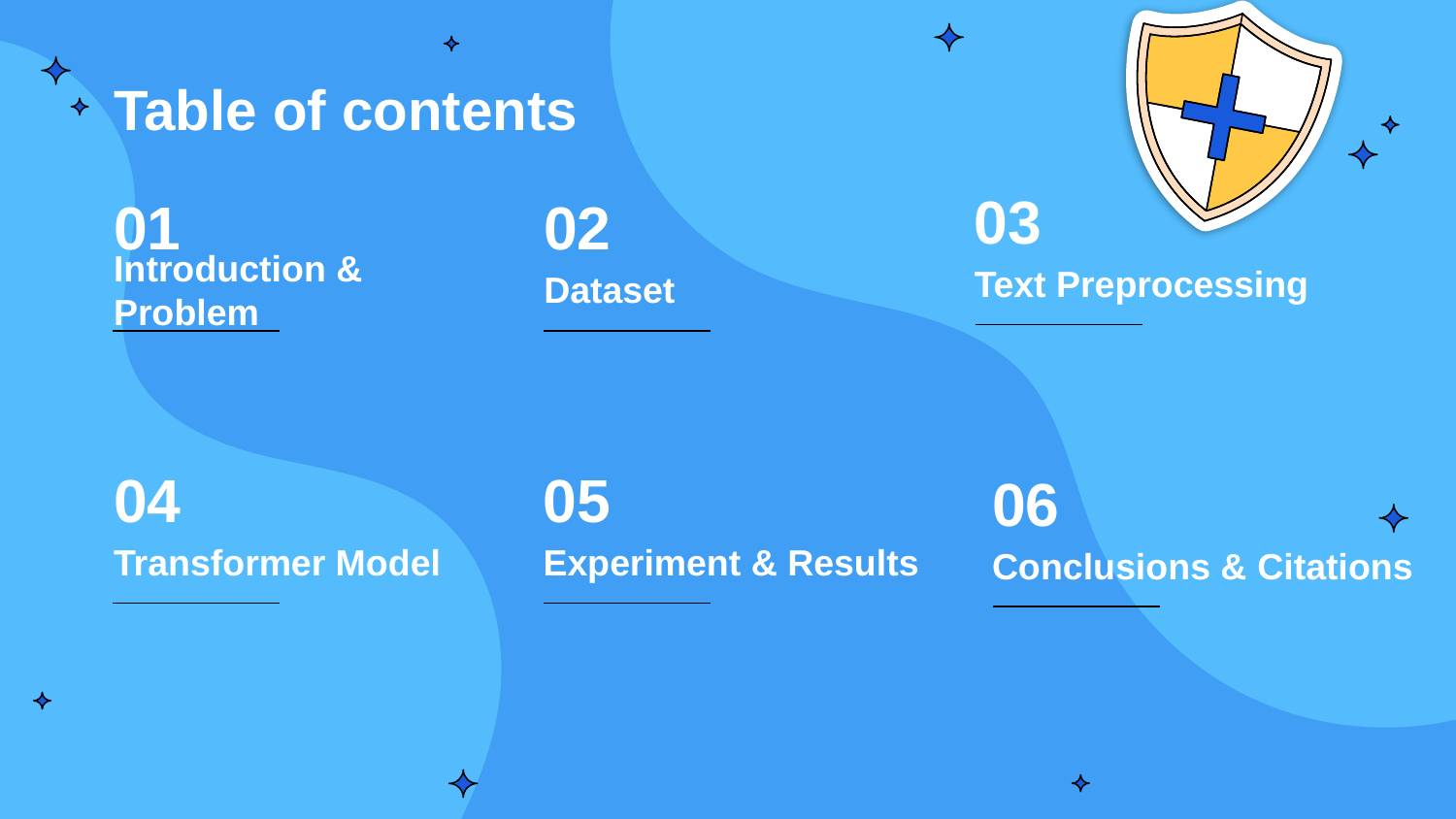

# Table of contents
03
01
02
Text Preprocessing
Introduction & Problem
Dataset
04
05
06
Transformer Model
Experiment & Results
Conclusions & Citations